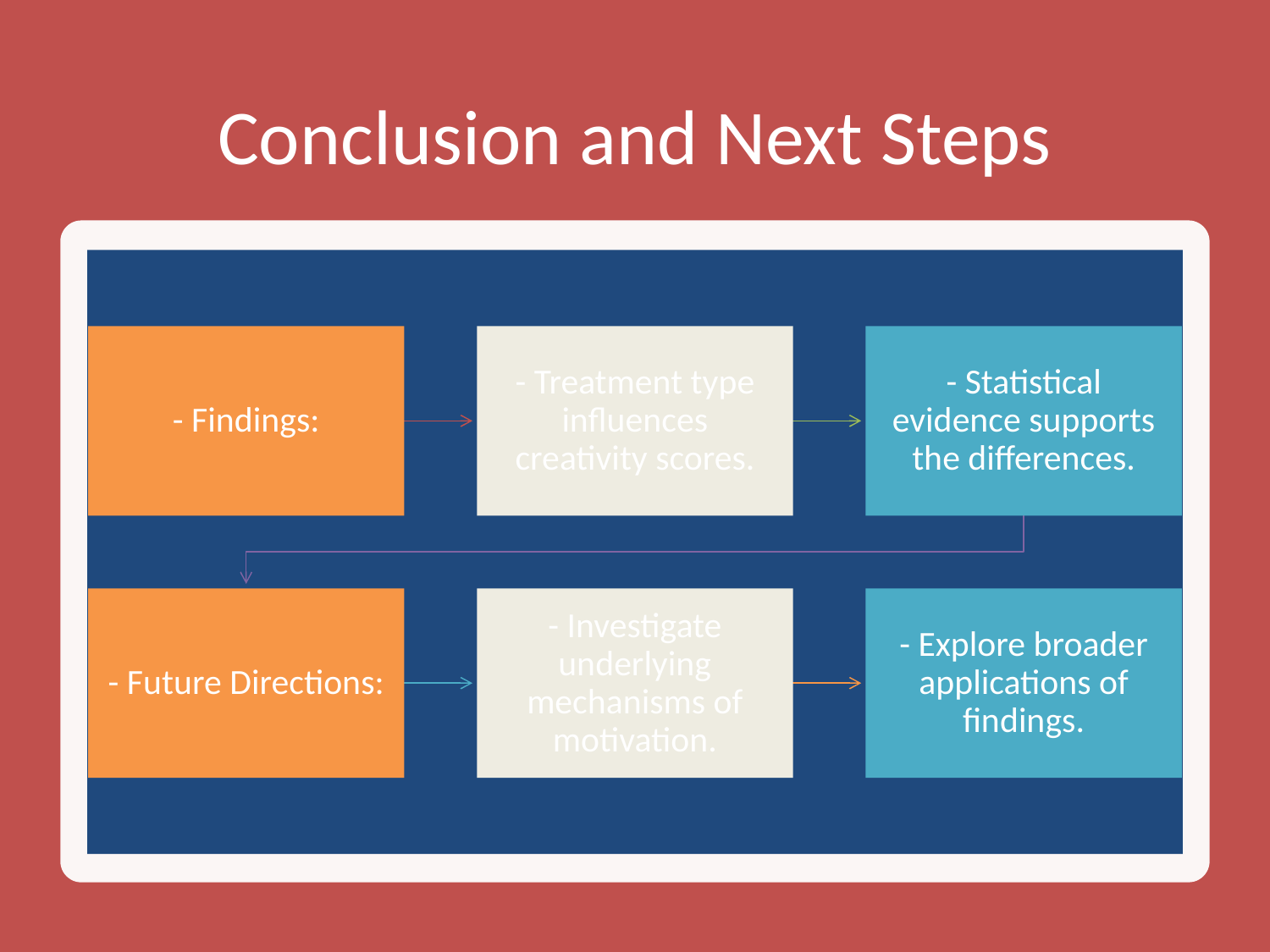

# Conclusion and Next Steps

- Findings:

- Treatment type influences creativity scores.

- Statistical evidence supports the differences.

- Future Directions:

- Investigate underlying mechanisms of motivation.
- Explore broader applications of findings.